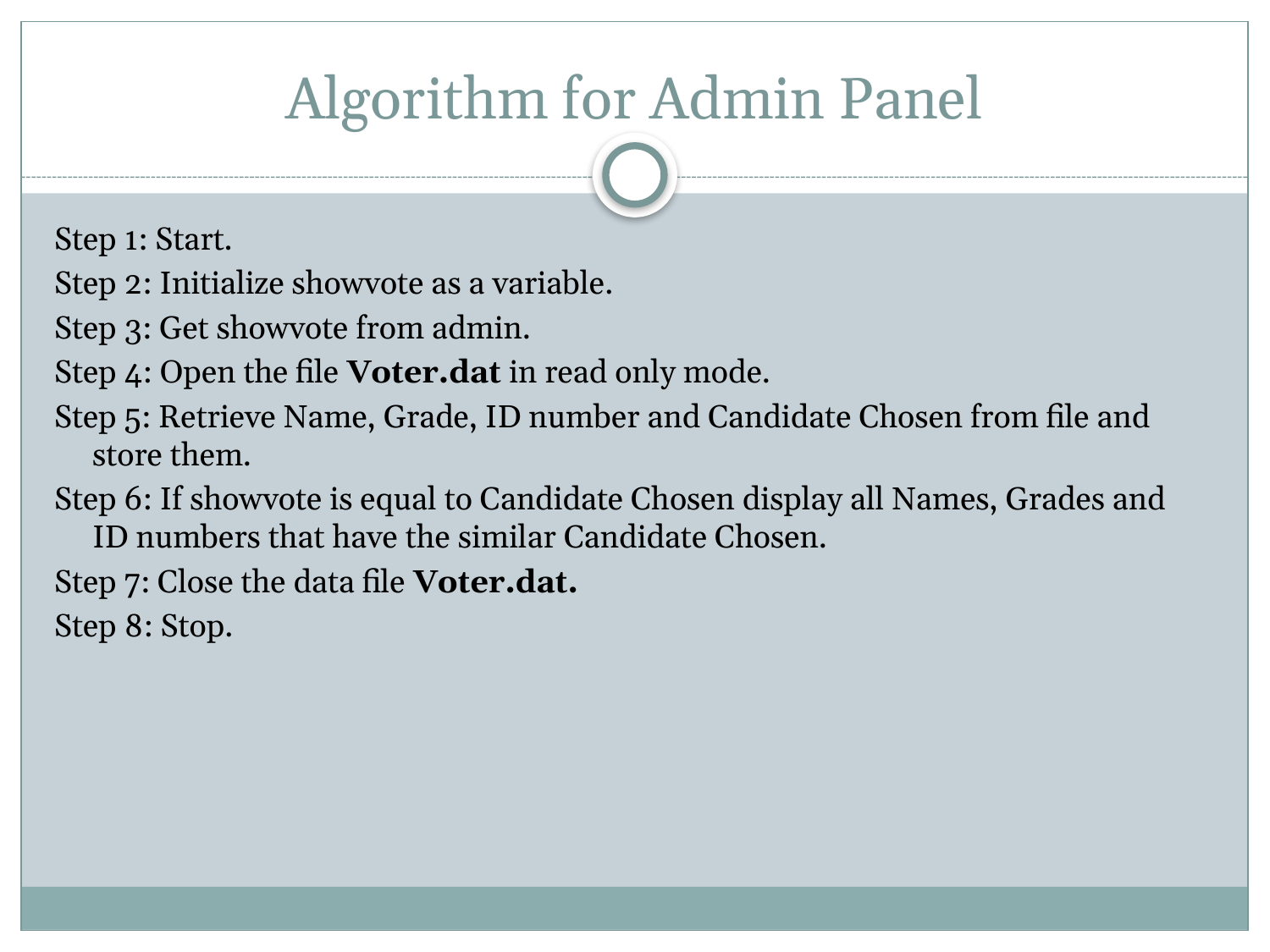

# Algorithm for Admin Panel
Step 1: Start.
Step 2: Initialize showvote as a variable.
Step 3: Get showvote from admin.
Step 4: Open the file Voter.dat in read only mode.
Step 5: Retrieve Name, Grade, ID number and Candidate Chosen from file and store them.
Step 6: If showvote is equal to Candidate Chosen display all Names, Grades and ID numbers that have the similar Candidate Chosen.
Step 7: Close the data file Voter.dat.
Step 8: Stop.